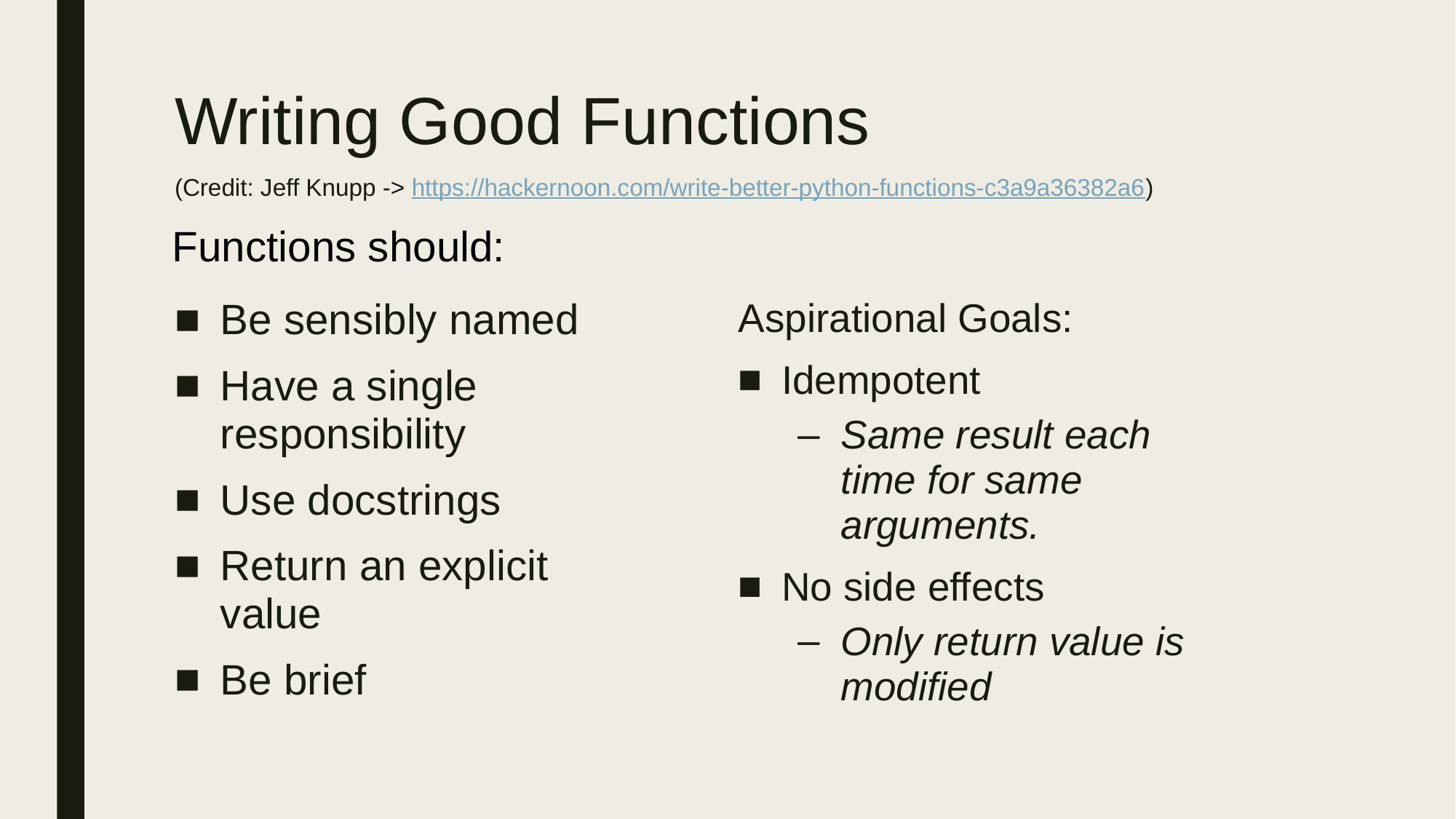

# Writing Good Functions
(Credit: Jeff Knupp -> https://hackernoon.com/write-better-python-functions-c3a9a36382a6)
Functions should:

Be sensibly named
Have a single responsibility
Use docstrings
Return an explicit value
Be brief
Aspirational Goals:
Idempotent
Same result each time for same arguments.
No side effects
Only return value is modified